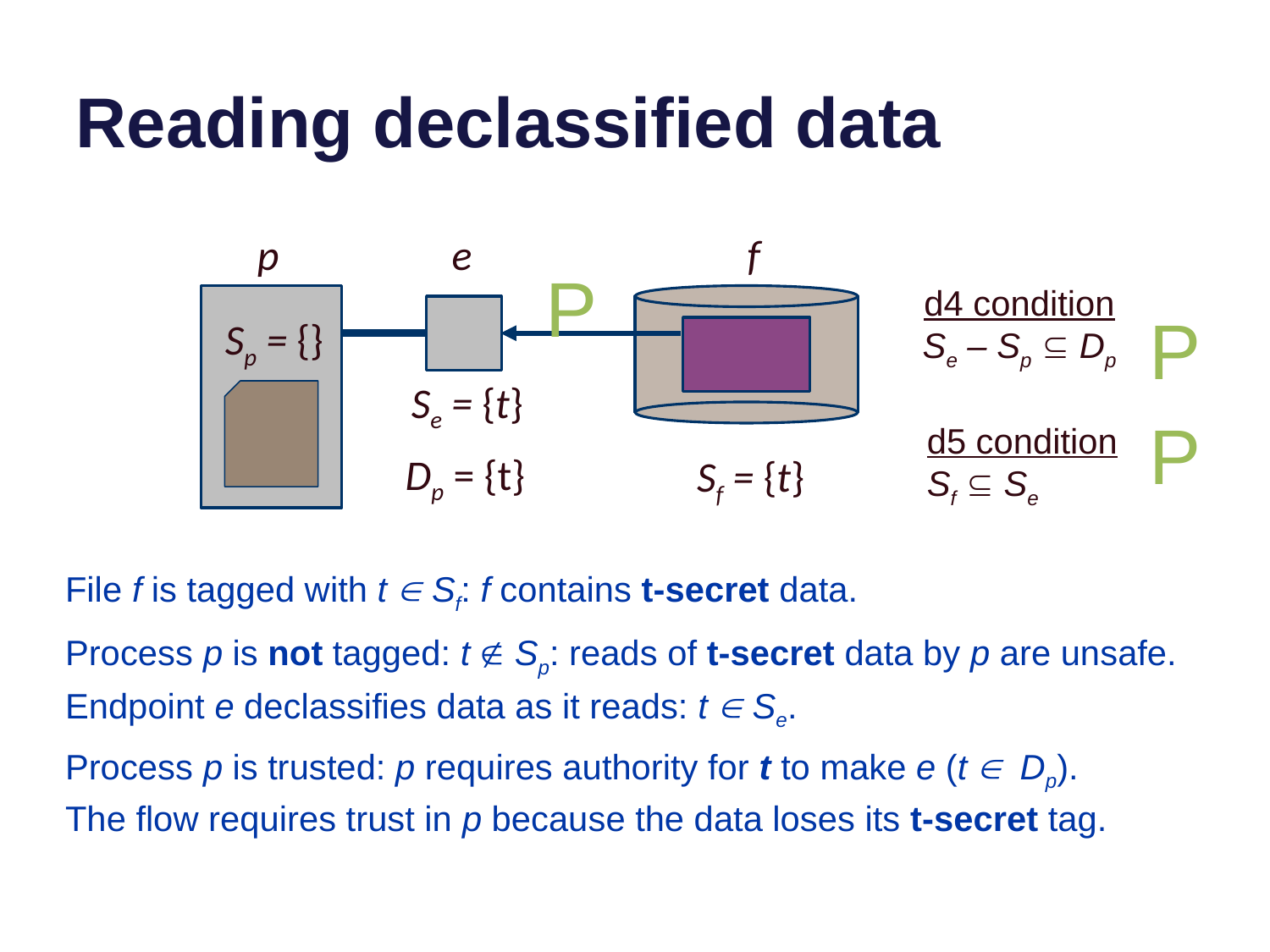

# Reading declassified data
p
e
f
P
d4 condition
Se – Sp ⊆ Dp

P
Sp = {}

Se = {t}

P

d5 condition
Sf ⊆ Se
Dp = {t}
Sf = {t}
File f is tagged with t ∈ Sf: f contains t-secret data.
Process p is not tagged: t ∉ Sp: reads of t-secret data by p are unsafe.
Endpoint e declassifies data as it reads: t ∈ Se.
Process p is trusted: p requires authority for t to make e (t ∈ Dp).
The flow requires trust in p because the data loses its t-secret tag.